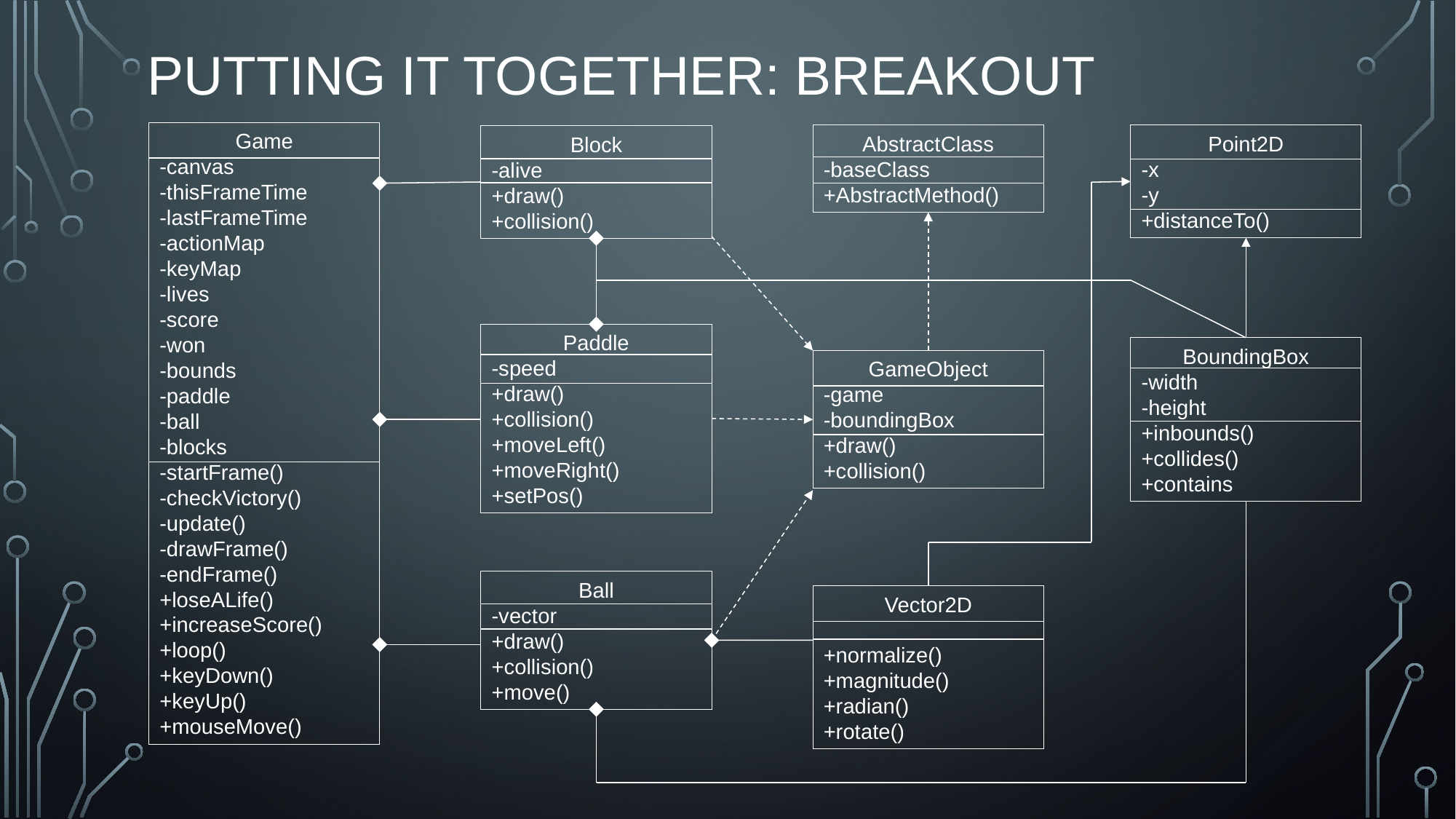

# Putting it together: Breakout
Game
-canvas
-thisFrameTime
-lastFrameTime
-actionMap
-keyMap
-lives
-score
-won
-bounds
-paddle
-ball
-blocks
-startFrame()
-checkVictory()
-update()
-drawFrame()
-endFrame()
+loseALife()
+increaseScore()
+loop()
+keyDown()
+keyUp()
+mouseMove()
AbstractClass
-baseClass
+AbstractMethod()
Point2D
-x
-y
+distanceTo()
Block
-alive
+draw()
+collision()
Paddle
-speed
+draw()
+collision()
+moveLeft()
+moveRight()
+setPos()
BoundingBox
-width
-height
+inbounds()
+collides()
+contains
GameObject
-game
-boundingBox
+draw()
+collision()
Ball
-vector
+draw()
+collision()
+move()
Vector2D

+normalize()
+magnitude()
+radian()
+rotate()